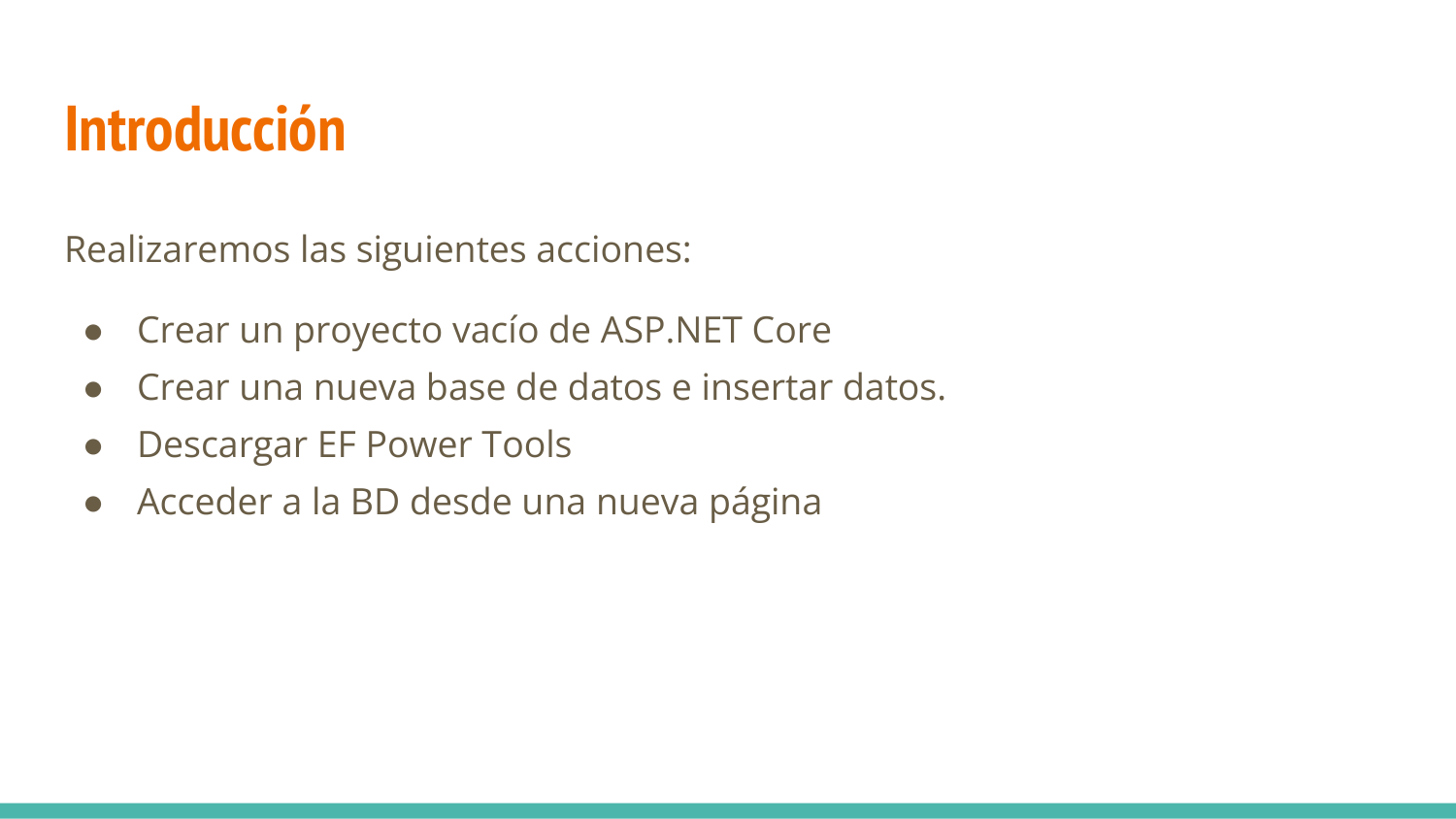

# Introducción
Realizaremos las siguientes acciones:
Crear un proyecto vacío de ASP.NET Core
Crear una nueva base de datos e insertar datos.
Descargar EF Power Tools
Acceder a la BD desde una nueva página